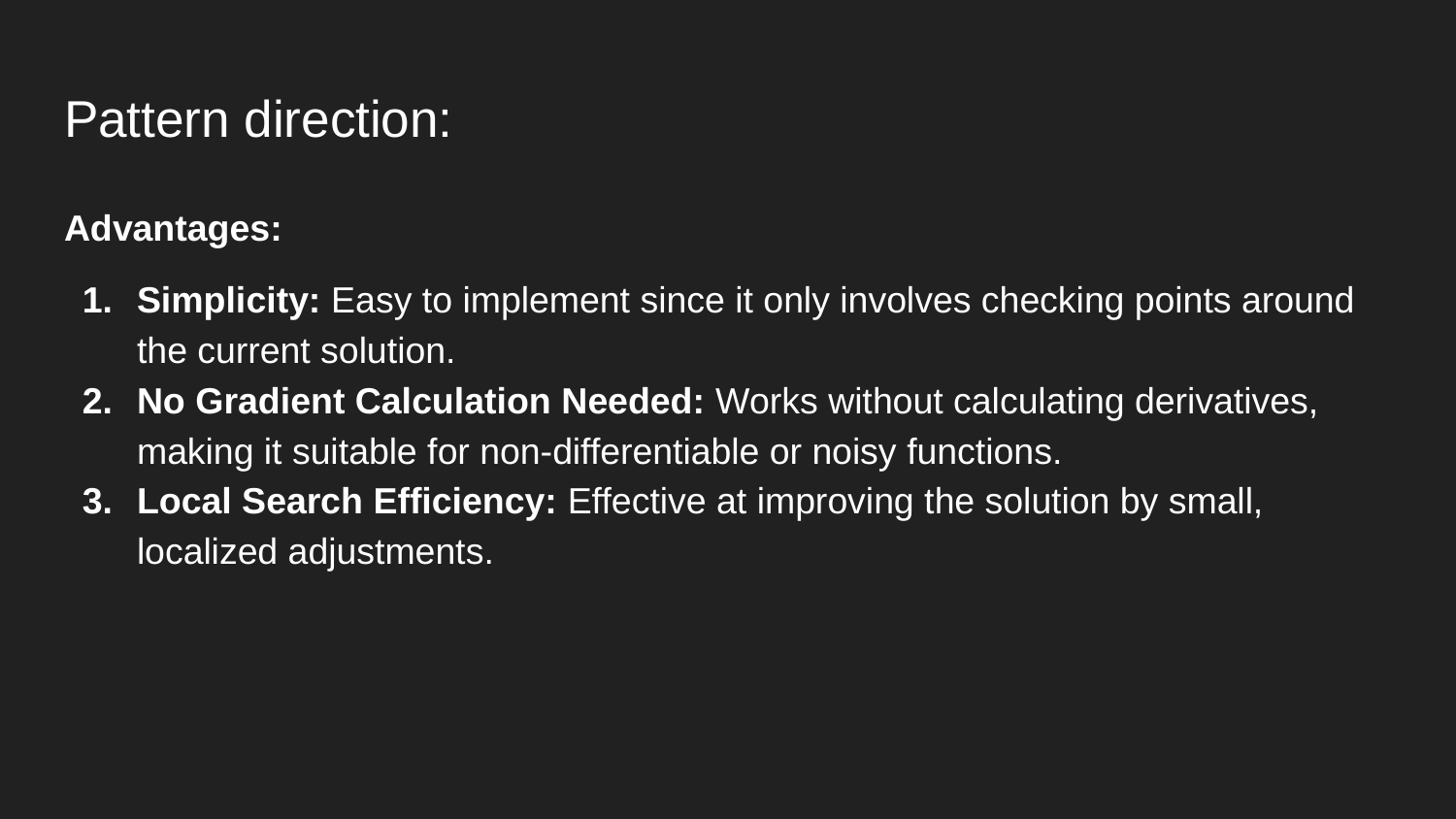

# Pattern direction:
Advantages:
Simplicity: Easy to implement since it only involves checking points around the current solution.
No Gradient Calculation Needed: Works without calculating derivatives, making it suitable for non-differentiable or noisy functions.
Local Search Efficiency: Effective at improving the solution by small, localized adjustments.